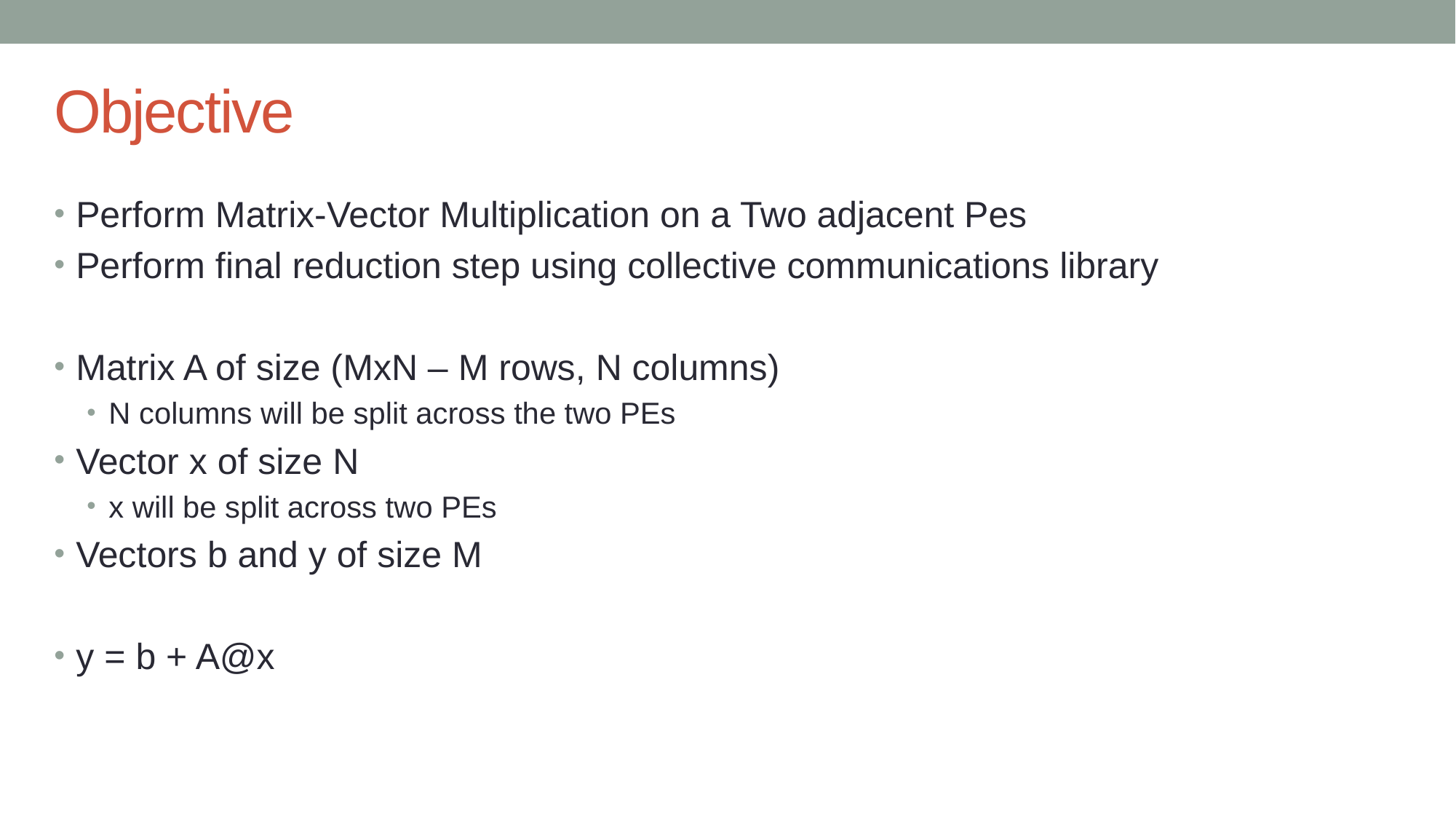

# Objective
Perform Matrix-Vector Multiplication on a Two adjacent Pes
Perform final reduction step using collective communications library

Matrix A of size (MxN – M rows, N columns)
N columns will be split across the two PEs
Vector x of size N
x will be split across two PEs
Vectors b and y of size M

y = b + A@x